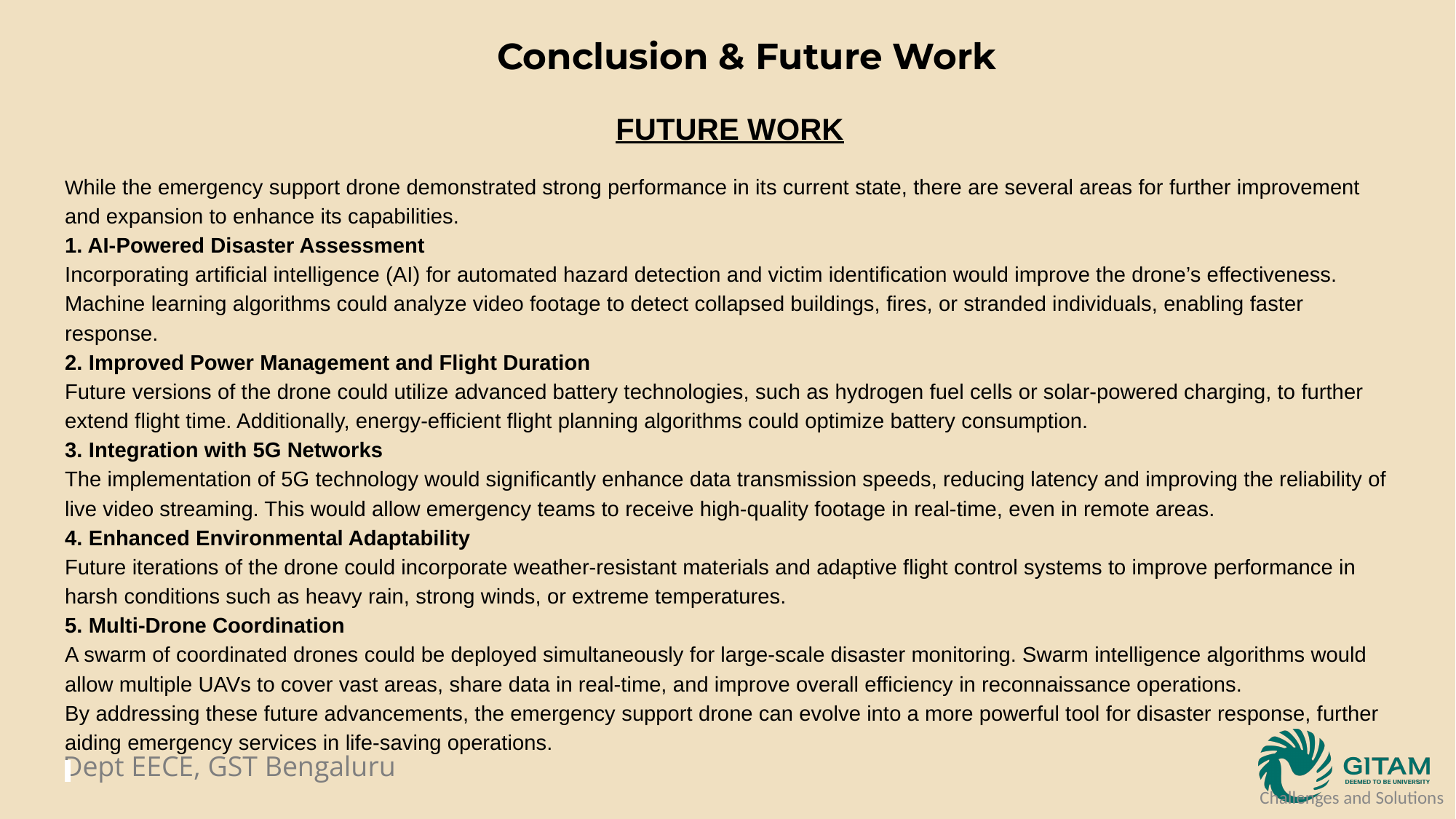

Conclusion & Future Work
FUTURE WORK

While the emergency support drone demonstrated strong performance in its current state, there are several areas for further improvement and expansion to enhance its capabilities.
1. AI-Powered Disaster Assessment
Incorporating artificial intelligence (AI) for automated hazard detection and victim identification would improve the drone’s effectiveness. Machine learning algorithms could analyze video footage to detect collapsed buildings, fires, or stranded individuals, enabling faster response.
2. Improved Power Management and Flight Duration
Future versions of the drone could utilize advanced battery technologies, such as hydrogen fuel cells or solar-powered charging, to further extend flight time. Additionally, energy-efficient flight planning algorithms could optimize battery consumption.
3. Integration with 5G Networks
The implementation of 5G technology would significantly enhance data transmission speeds, reducing latency and improving the reliability of live video streaming. This would allow emergency teams to receive high-quality footage in real-time, even in remote areas.
4. Enhanced Environmental Adaptability
Future iterations of the drone could incorporate weather-resistant materials and adaptive flight control systems to improve performance in harsh conditions such as heavy rain, strong winds, or extreme temperatures.
5. Multi-Drone Coordination
A swarm of coordinated drones could be deployed simultaneously for large-scale disaster monitoring. Swarm intelligence algorithms would allow multiple UAVs to cover vast areas, share data in real-time, and improve overall efficiency in reconnaissance operations.
By addressing these future advancements, the emergency support drone can evolve into a more powerful tool for disaster response, further aiding emergency services in life-saving operations.

Challenges and Solutions